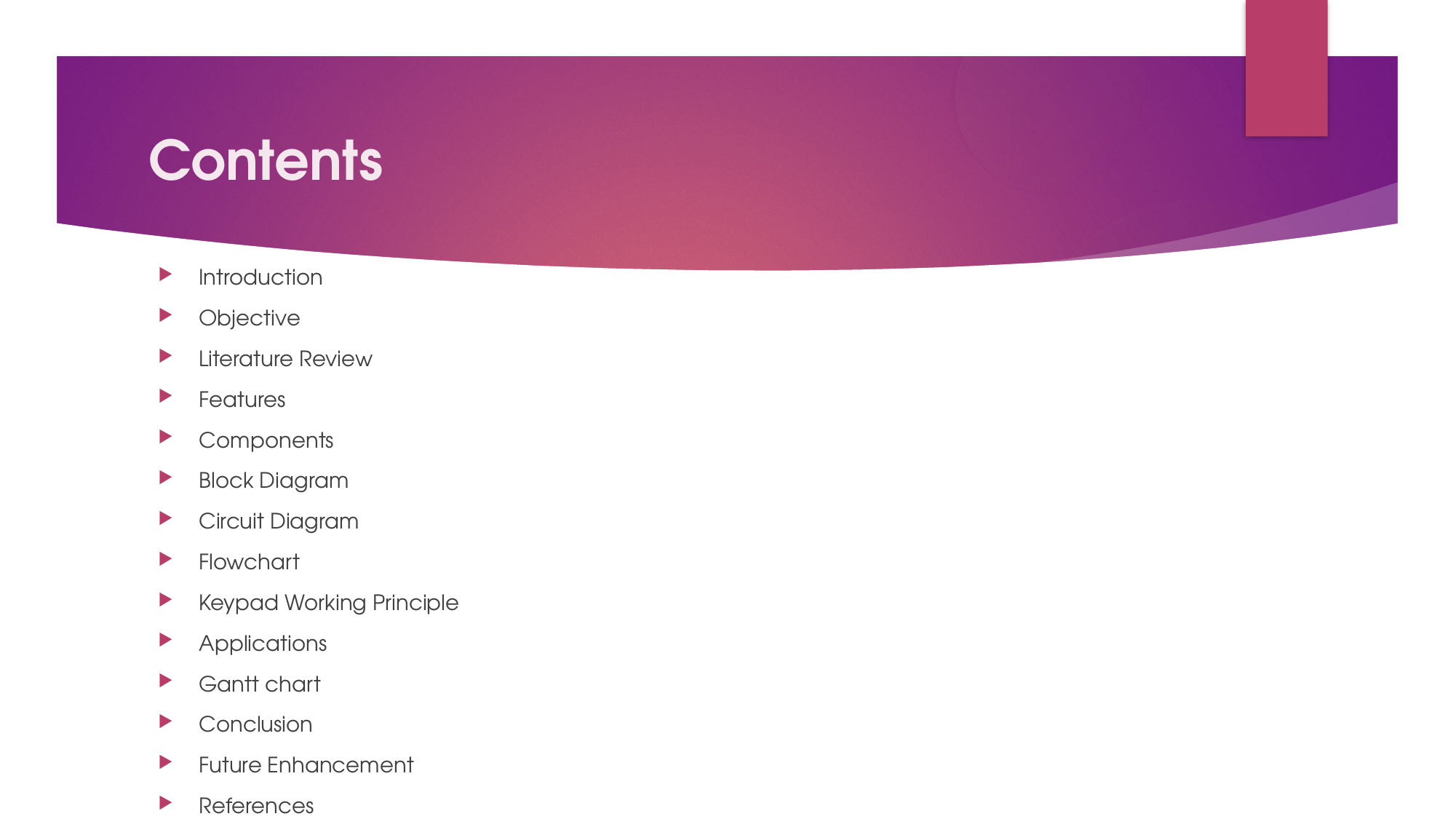

# Contents
Introduction
Objective
Literature Review
Features
Components
Block Diagram
Circuit Diagram
Flowchart
Keypad Working Principle
Applications
Gantt chart
Conclusion
Future Enhancement
References